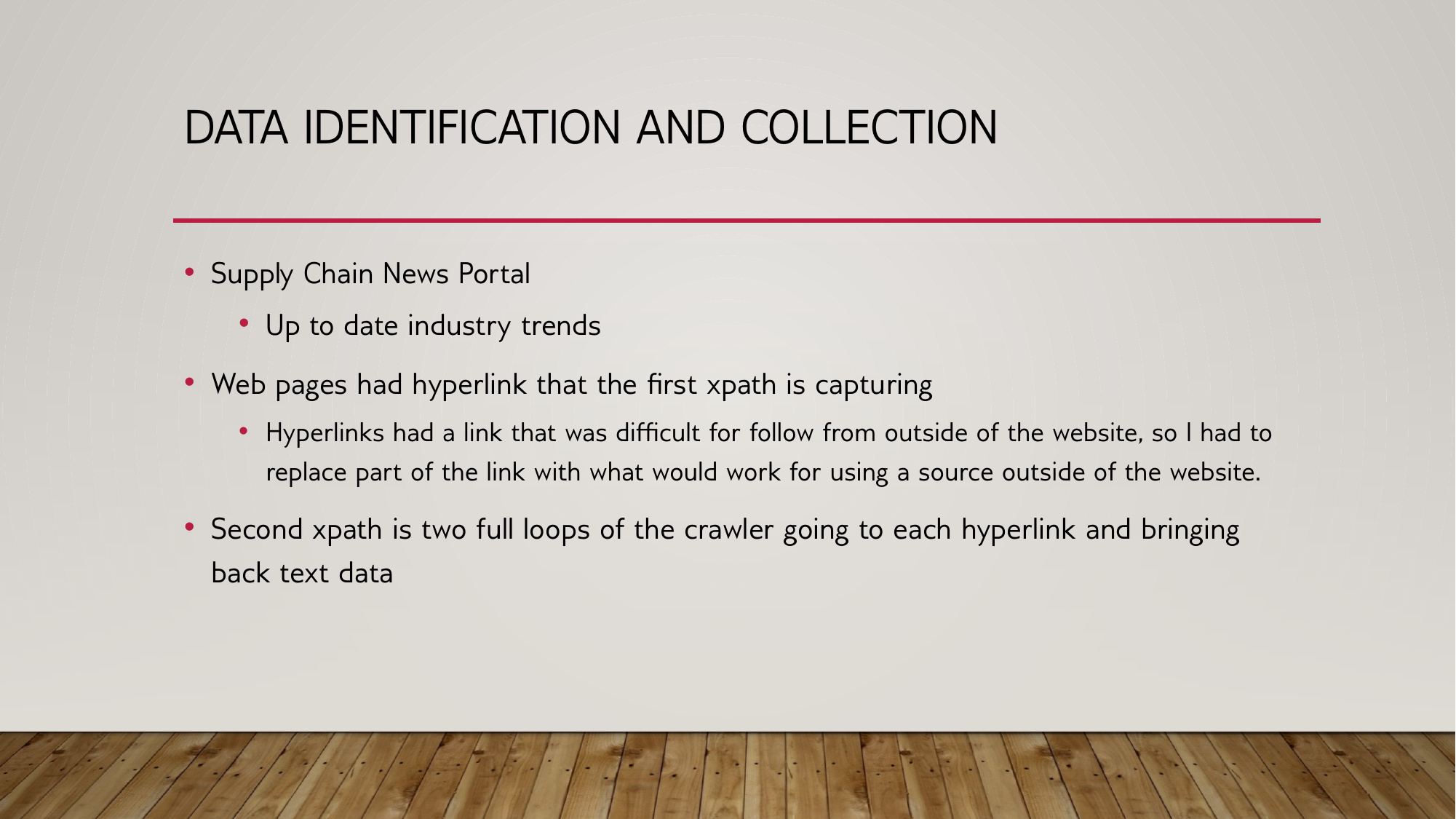

# data identification and collection
Supply Chain News Portal
Up to date industry trends
Web pages had hyperlink that the first xpath is capturing
Hyperlinks had a link that was difficult for follow from outside of the website, so I had to replace part of the link with what would work for using a source outside of the website.
Second xpath is two full loops of the crawler going to each hyperlink and bringing back text data